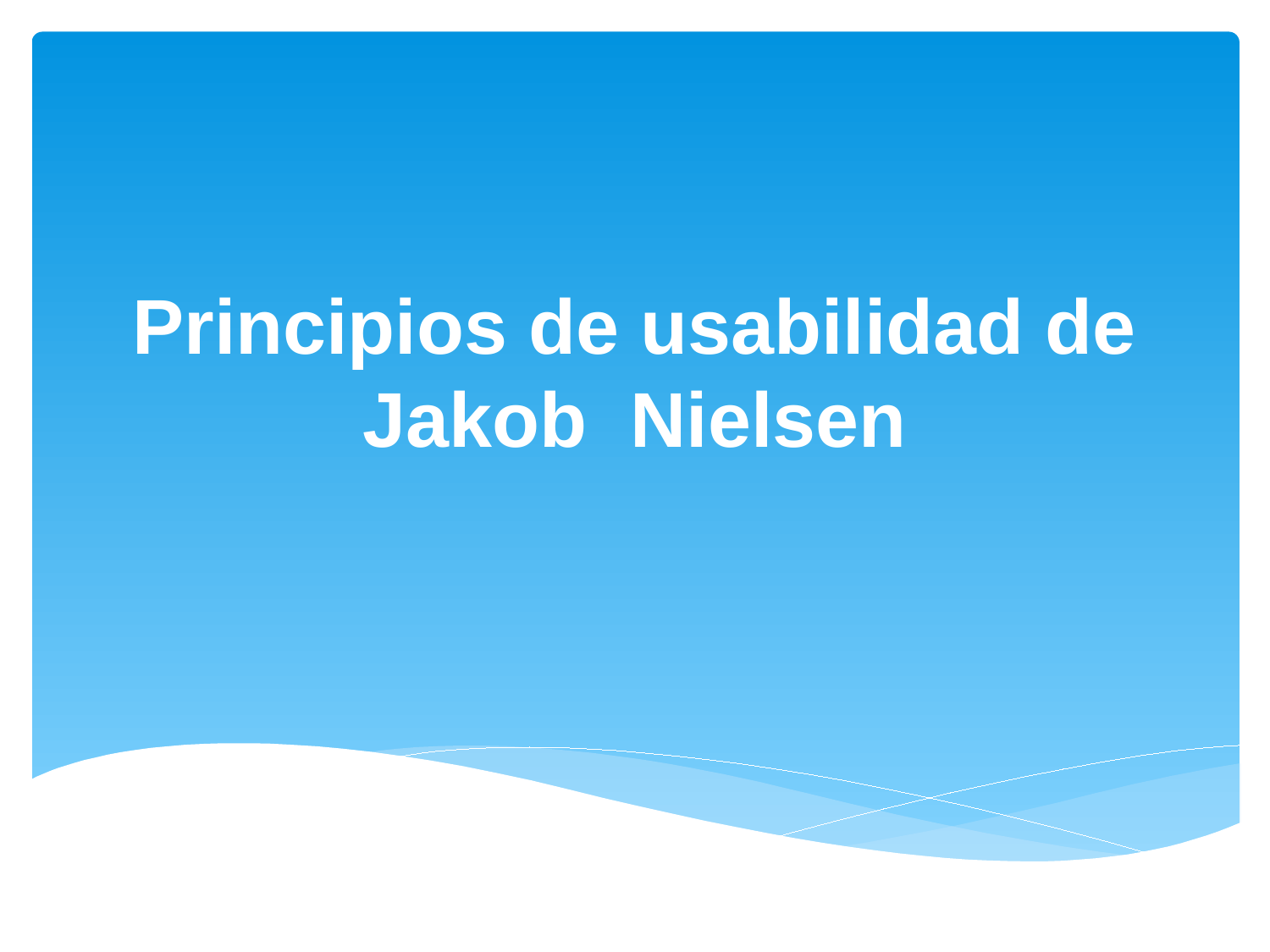

# Principios de usabilidad de Jakob  Nielsen